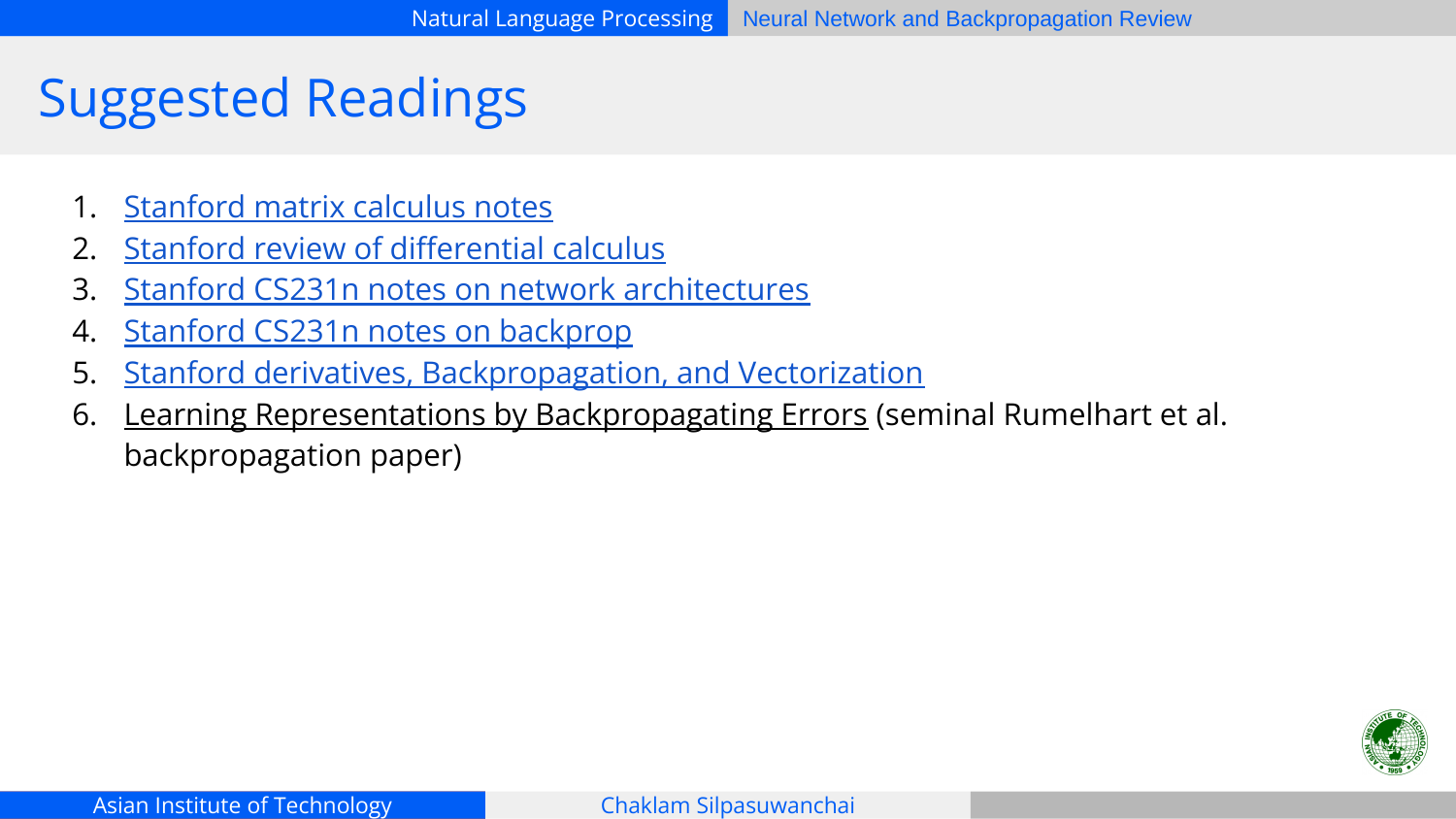

# Suggested Readings
Stanford matrix calculus notes
Stanford review of differential calculus
Stanford CS231n notes on network architectures
Stanford CS231n notes on backprop
Stanford derivatives, Backpropagation, and Vectorization
Learning Representations by Backpropagating Errors (seminal Rumelhart et al. backpropagation paper)